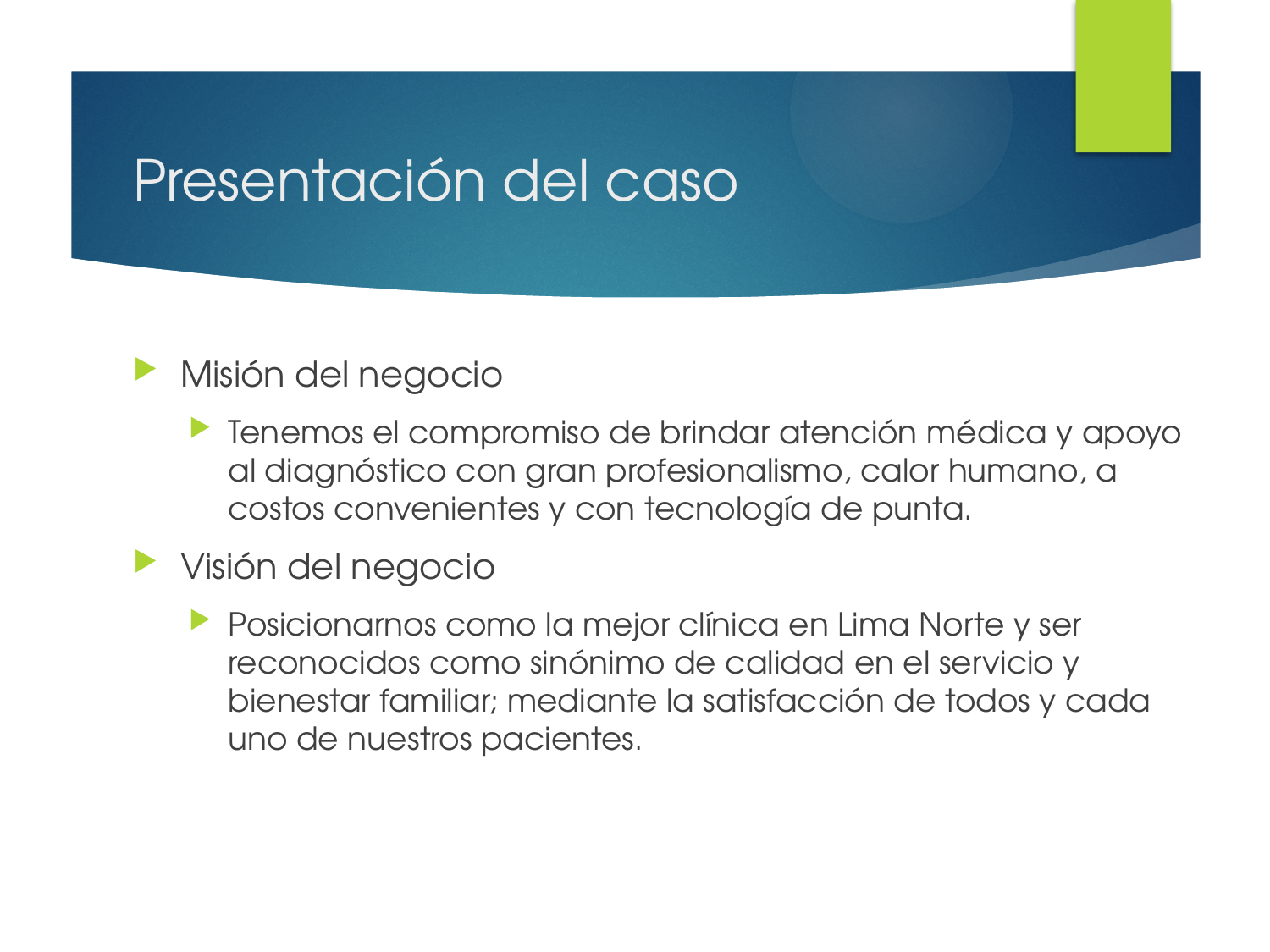

# Presentación del caso
Misión del negocio
Tenemos el compromiso de brindar atención médica y apoyo al diagnóstico con gran profesionalismo, calor humano, a costos convenientes y con tecnología de punta.
Visión del negocio
Posicionarnos como la mejor clínica en Lima Norte y ser reconocidos como sinónimo de calidad en el servicio y bienestar familiar; mediante la satisfacción de todos y cada uno de nuestros pacientes.